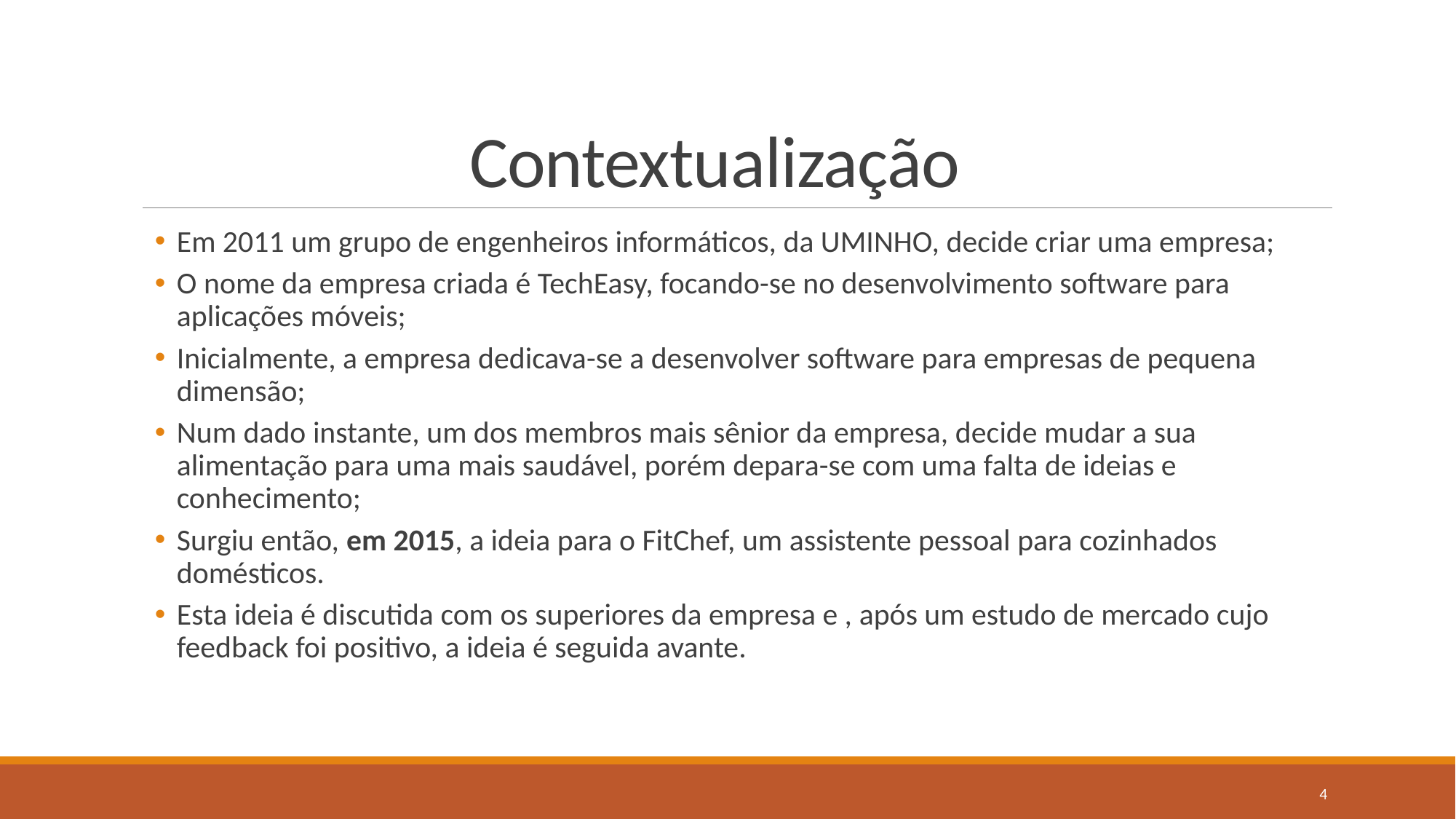

# Contextualização
Em 2011 um grupo de engenheiros informáticos, da UMINHO, decide criar uma empresa;
O nome da empresa criada é TechEasy, focando-se no desenvolvimento software para aplicações móveis;
Inicialmente, a empresa dedicava-se a desenvolver software para empresas de pequena dimensão;
Num dado instante, um dos membros mais sênior da empresa, decide mudar a sua alimentação para uma mais saudável, porém depara-se com uma falta de ideias e conhecimento;
Surgiu então, em 2015, a ideia para o FitChef, um assistente pessoal para cozinhados domésticos.
Esta ideia é discutida com os superiores da empresa e , após um estudo de mercado cujo feedback foi positivo, a ideia é seguida avante.

4